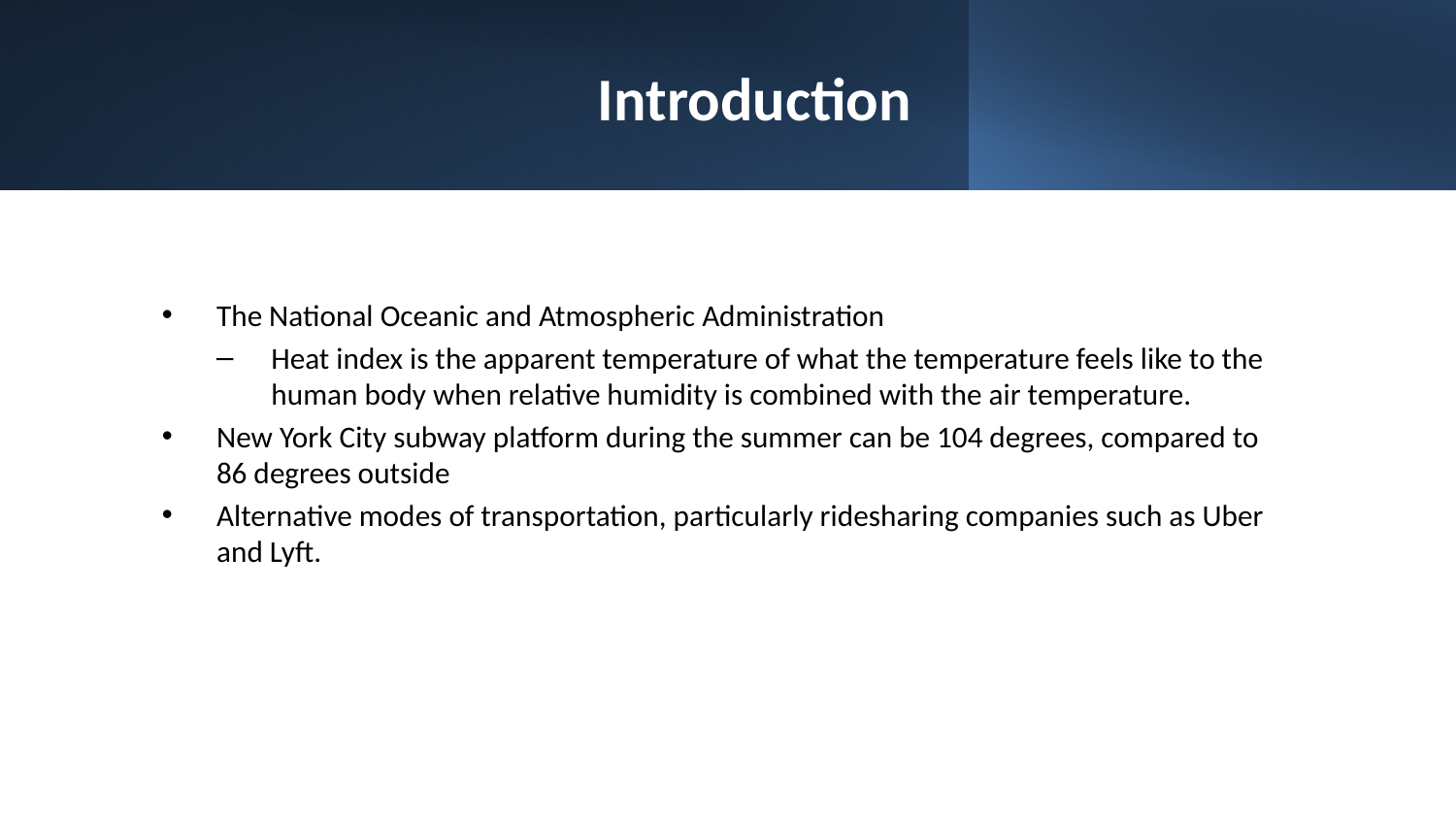

# Introduction
The National Oceanic and Atmospheric Administration
Heat index is the apparent temperature of what the temperature feels like to the human body when relative humidity is combined with the air temperature.
New York City subway platform during the summer can be 104 degrees, compared to 86 degrees outside
Alternative modes of transportation, particularly ridesharing companies such as Uber and Lyft.